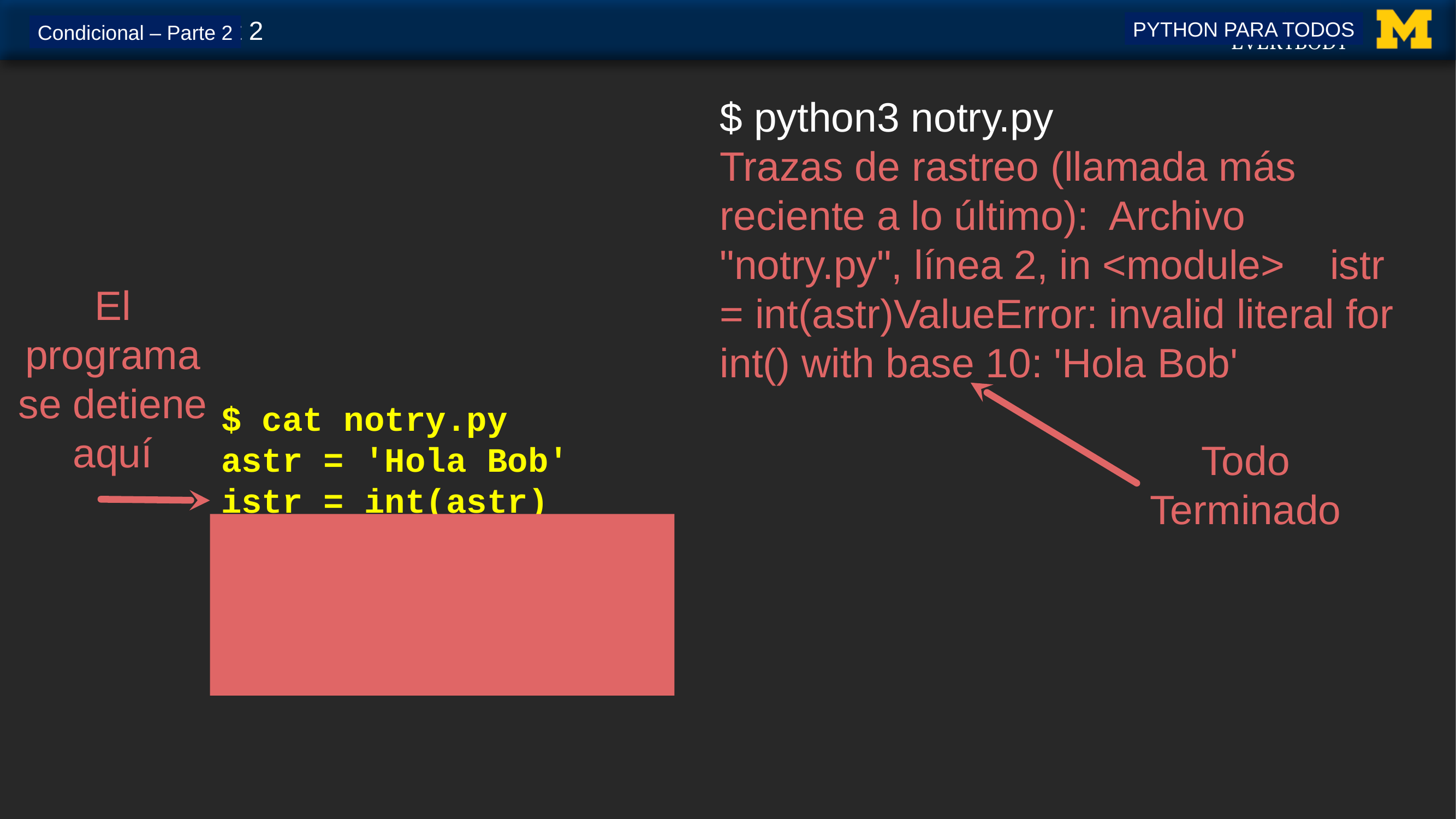

PYTHON PARA TODOS
Condicional – Parte 2
$ python3 notry.py
Trazas de rastreo (llamada más reciente a lo último):  Archivo "notry.py", línea 2, in <module>    istr = int(astr)ValueError: invalid literal for int() with base 10: 'Hola Bob'
El programa se detiene aquí
$ cat notry.py
astr = 'Hola Bob'
istr = int(astr)
print('Primero', istr)
astr = '123'
istr = int(astr)
print('Segundo', istr)
Todo Terminado